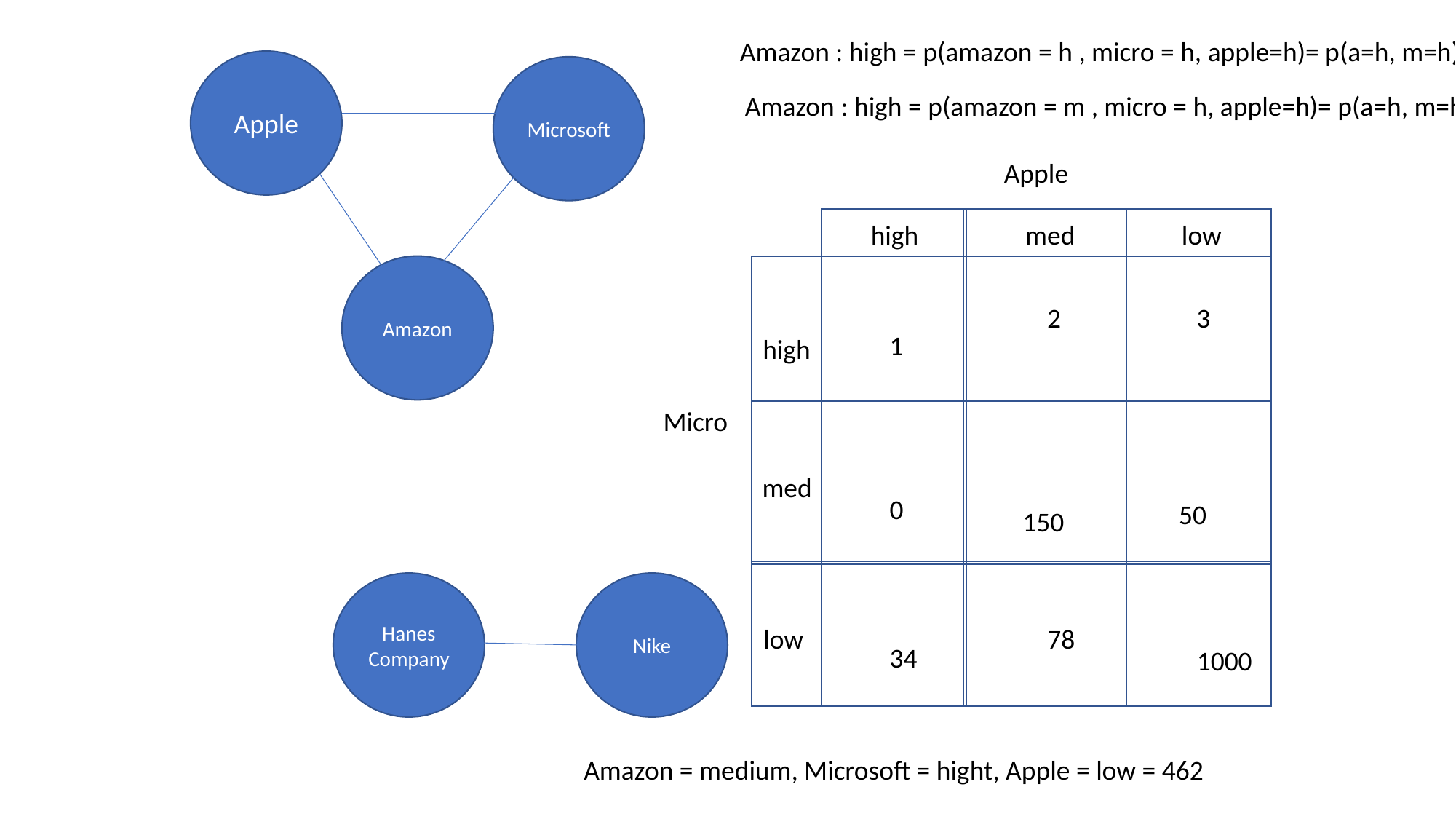

Amazon : high = p(amazon = h , micro = h, apple=h)= p(a=h, m=h)*p(a=h, a=h)*p(m=h, a=h)
Apple
Microsoft
Amazon : high = p(amazon = m , micro = h, apple=h)= p(a=h, m=h)*p(a=h, a=h)*p(m=h, a=h)
Apple
high
low
med

Amazon

2
3
1
high
Micro

med
0
50
150

Hanes Company
Nike
low
78
34
1000
Amazon = medium, Microsoft = hight, Apple = low = 462